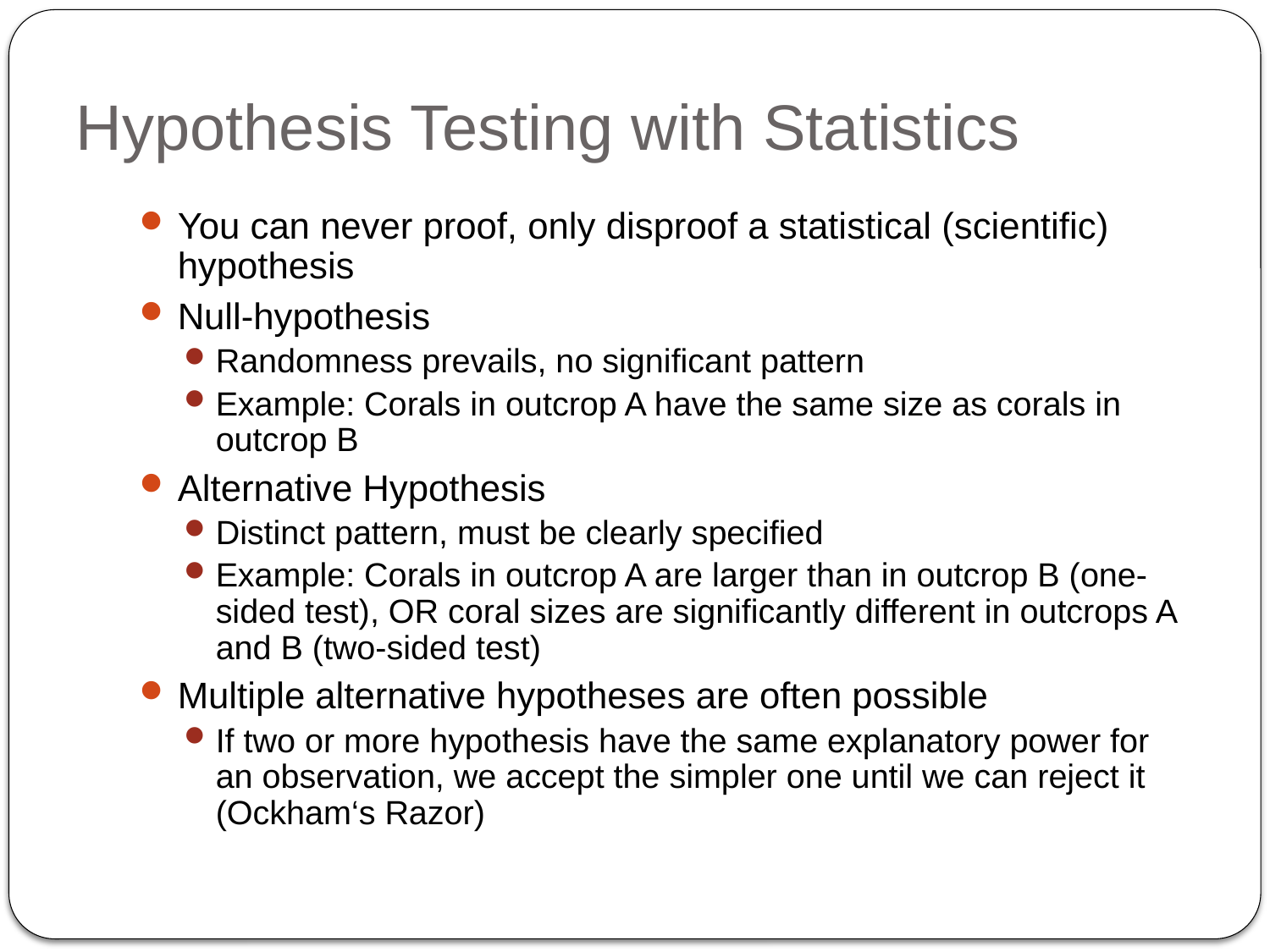

# Hypothesis Testing with Statistics
You can never proof, only disproof a statistical (scientific) hypothesis
Null-hypothesis
Randomness prevails, no significant pattern
Example: Corals in outcrop A have the same size as corals in outcrop B
Alternative Hypothesis
Distinct pattern, must be clearly specified
Example: Corals in outcrop A are larger than in outcrop B (one-sided test), OR coral sizes are significantly different in outcrops A and B (two-sided test)
Multiple alternative hypotheses are often possible
If two or more hypothesis have the same explanatory power for an observation, we accept the simpler one until we can reject it (Ockham‘s Razor)